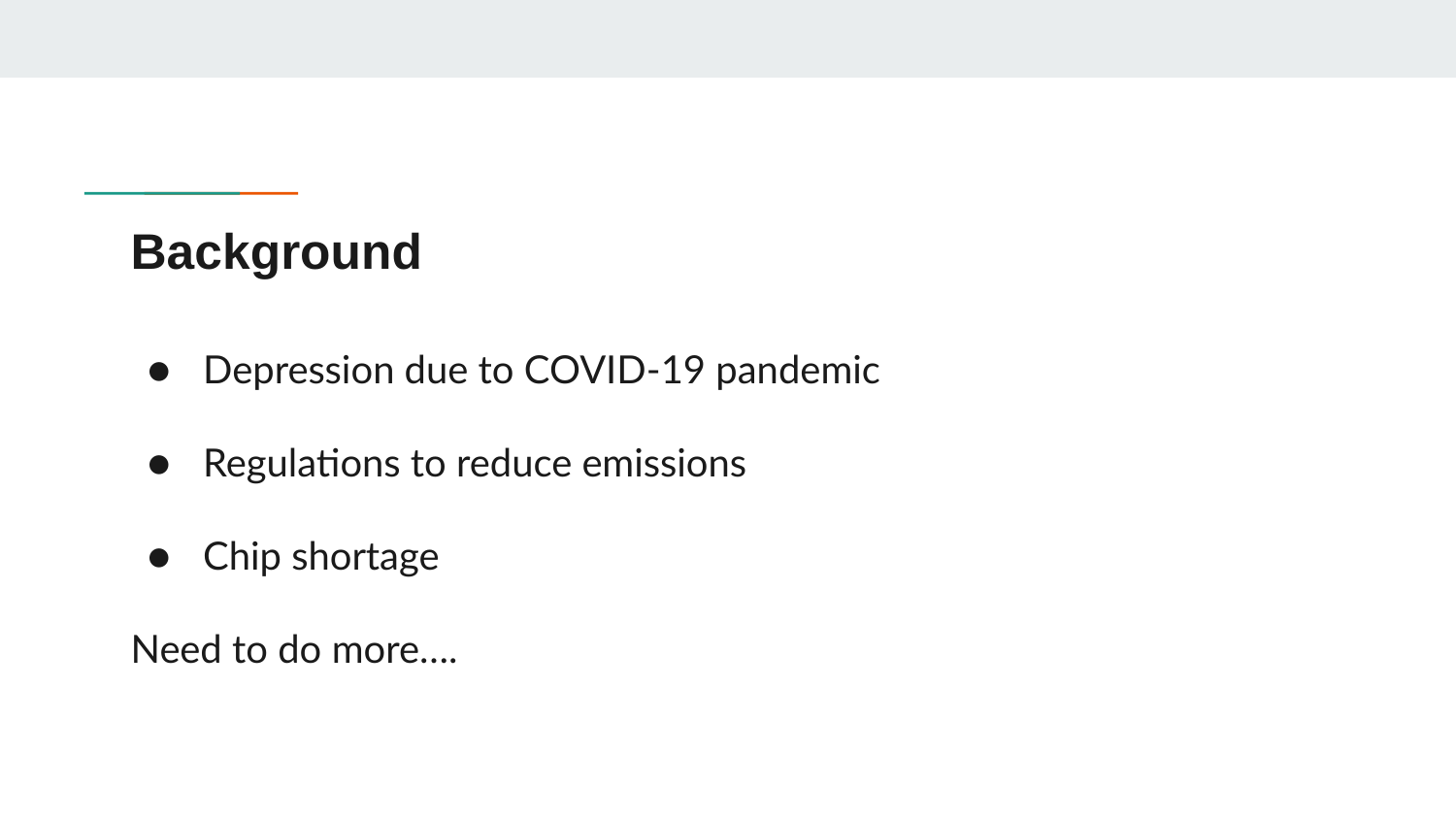

# Background
Depression due to COVID-19 pandemic

Regulations to reduce emissions

Chip shortage

Need to do more….